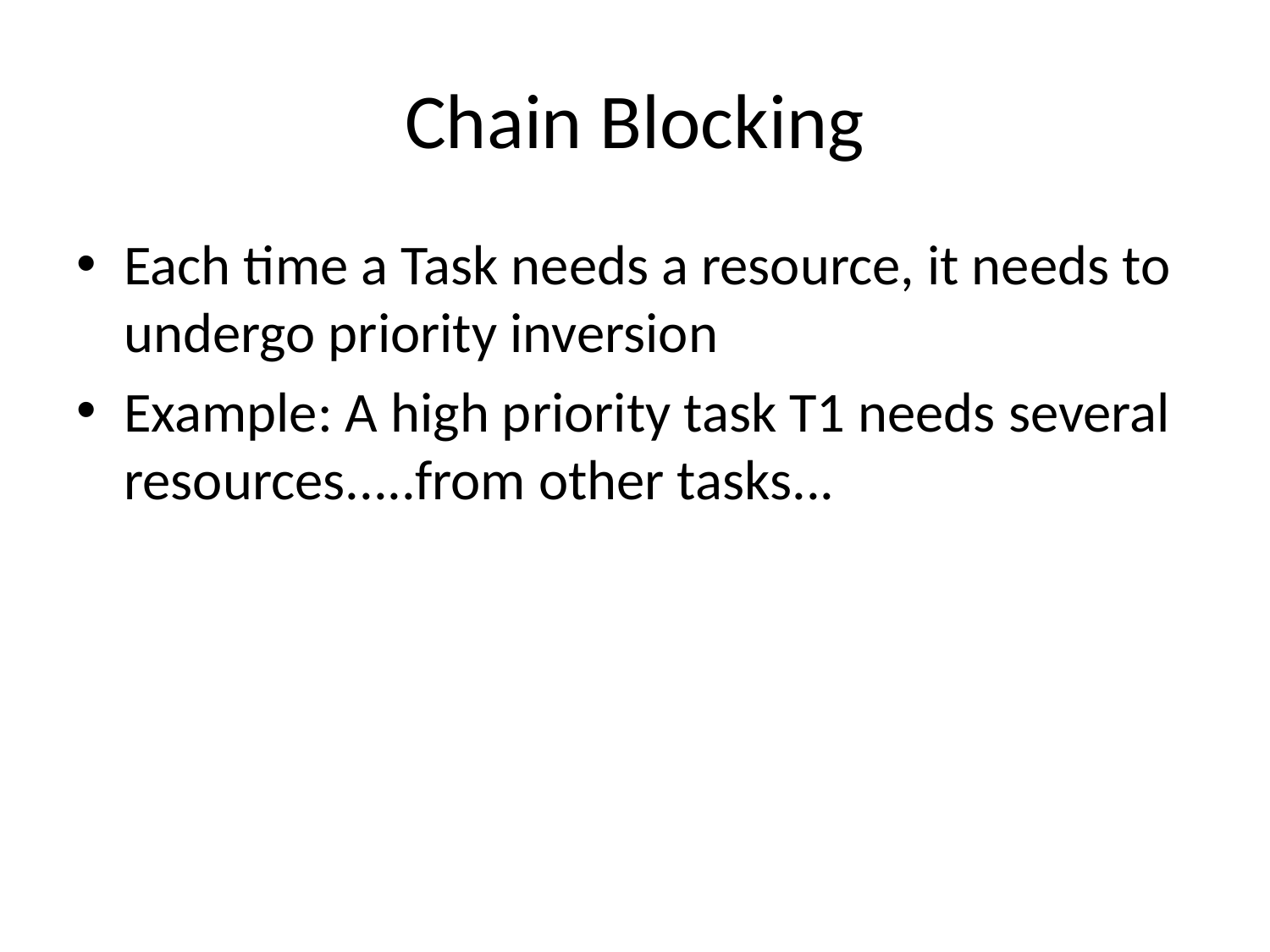

# Chain Blocking
Each time a Task needs a resource, it needs to undergo priority inversion
Example: A high priority task T1 needs several resources.....from other tasks...